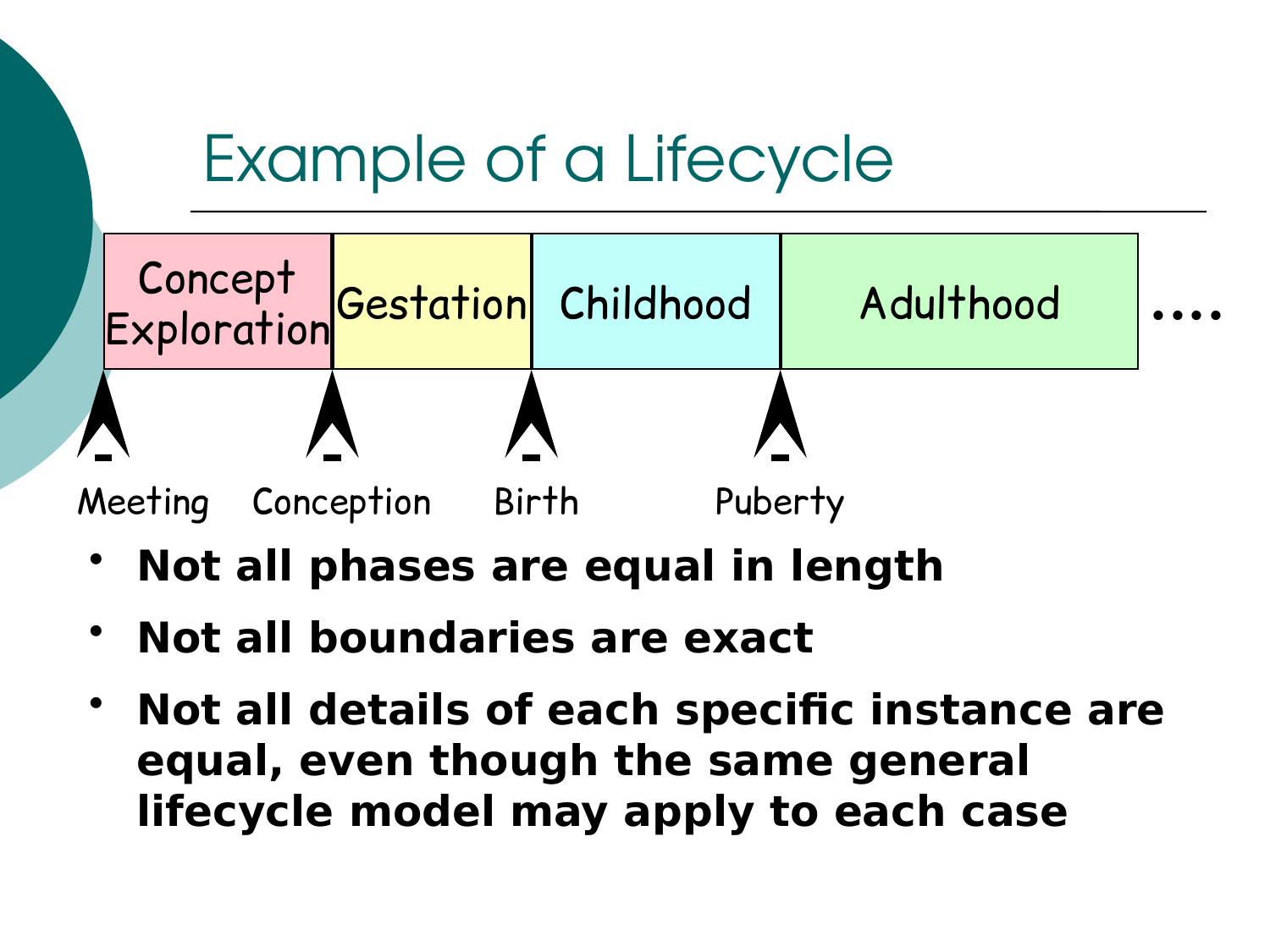

# Example of a Lifecycle
....
Concept
Exploration
Gestation
Childhood
Adulthood

Meeting
Conception
Birth
Puberty
Not all phases are equal in length
Not all boundaries are exact
Not all details of each specific instance are equal, even though the same general lifecycle model may apply to each case